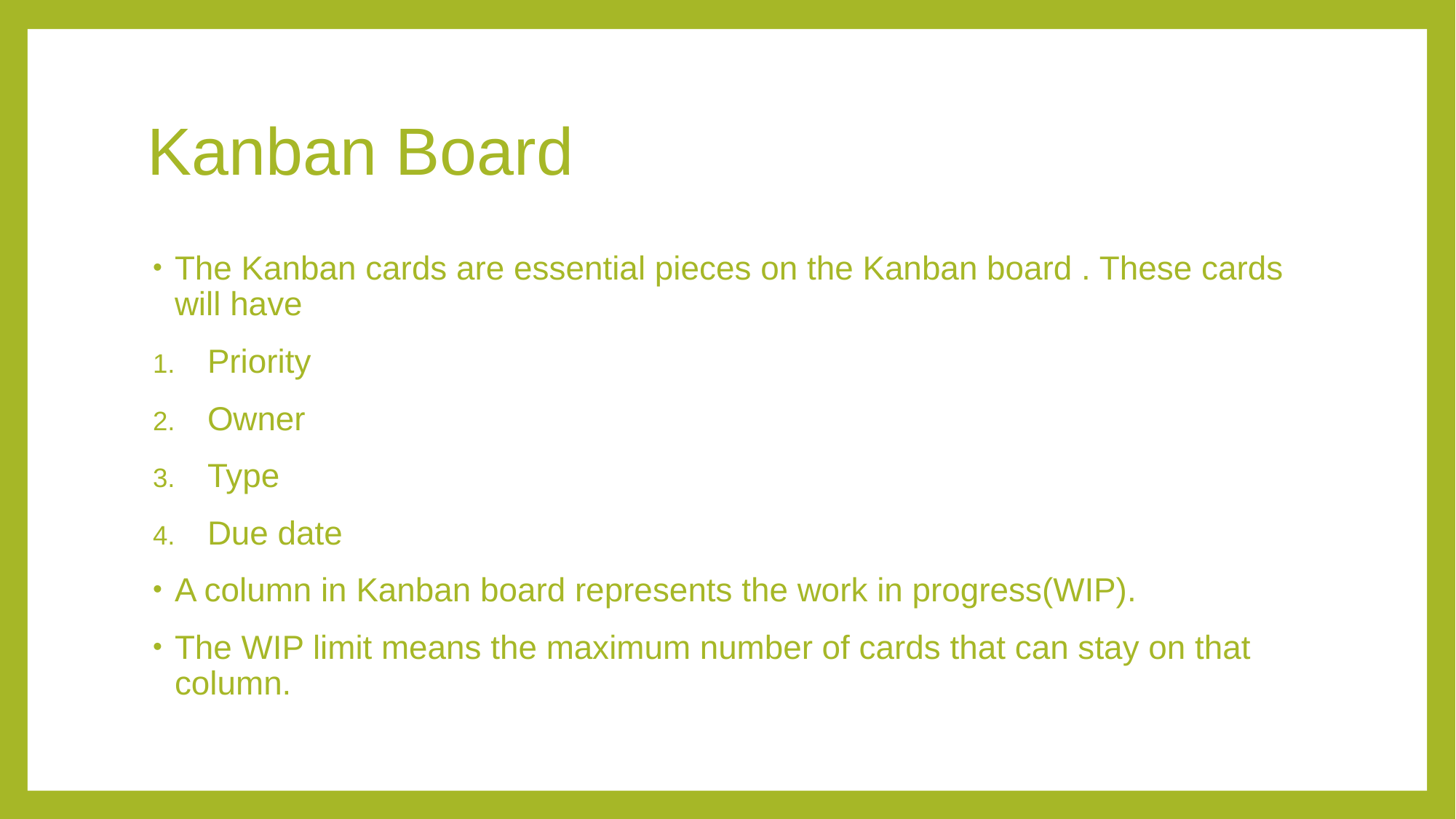

# Kanban Board
The Kanban cards are essential pieces on the Kanban board . These cards will have
Priority
Owner
Type
Due date
A column in Kanban board represents the work in progress(WIP).
The WIP limit means the maximum number of cards that can stay on that column.